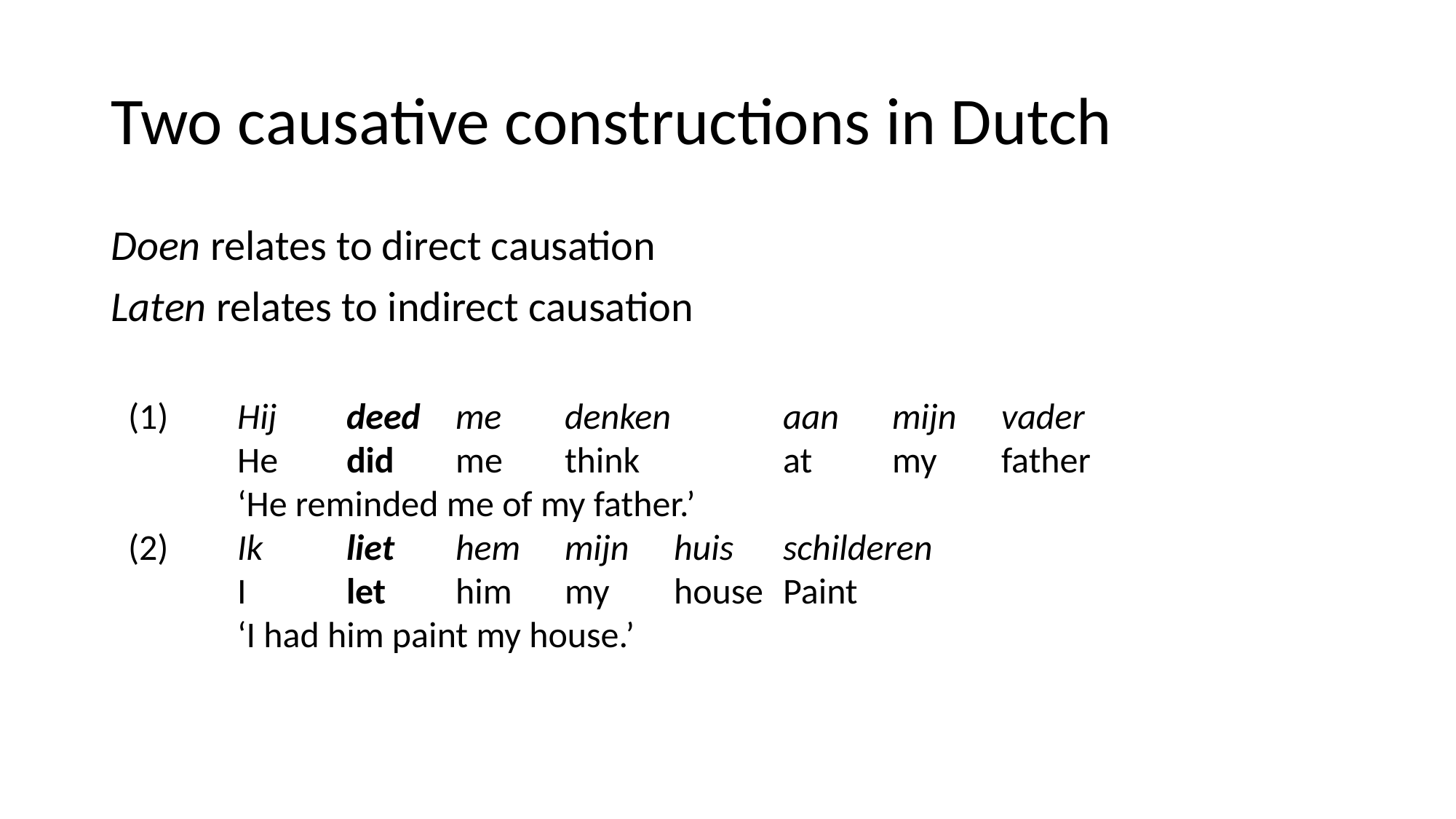

# Two causative constructions in Dutch
Doen relates to direct causation
Laten relates to indirect causation
(1)	Hij 	deed 	me 	denken 	aan 	mijn 	vader
	He 	did 	me 	think		at 	my 	father
	‘He reminded me of my father.’
(2)	Ik	liet	hem	mijn	huis	schilderen
	I	let	him	my	house 	Paint
	‘I had him paint my house.’